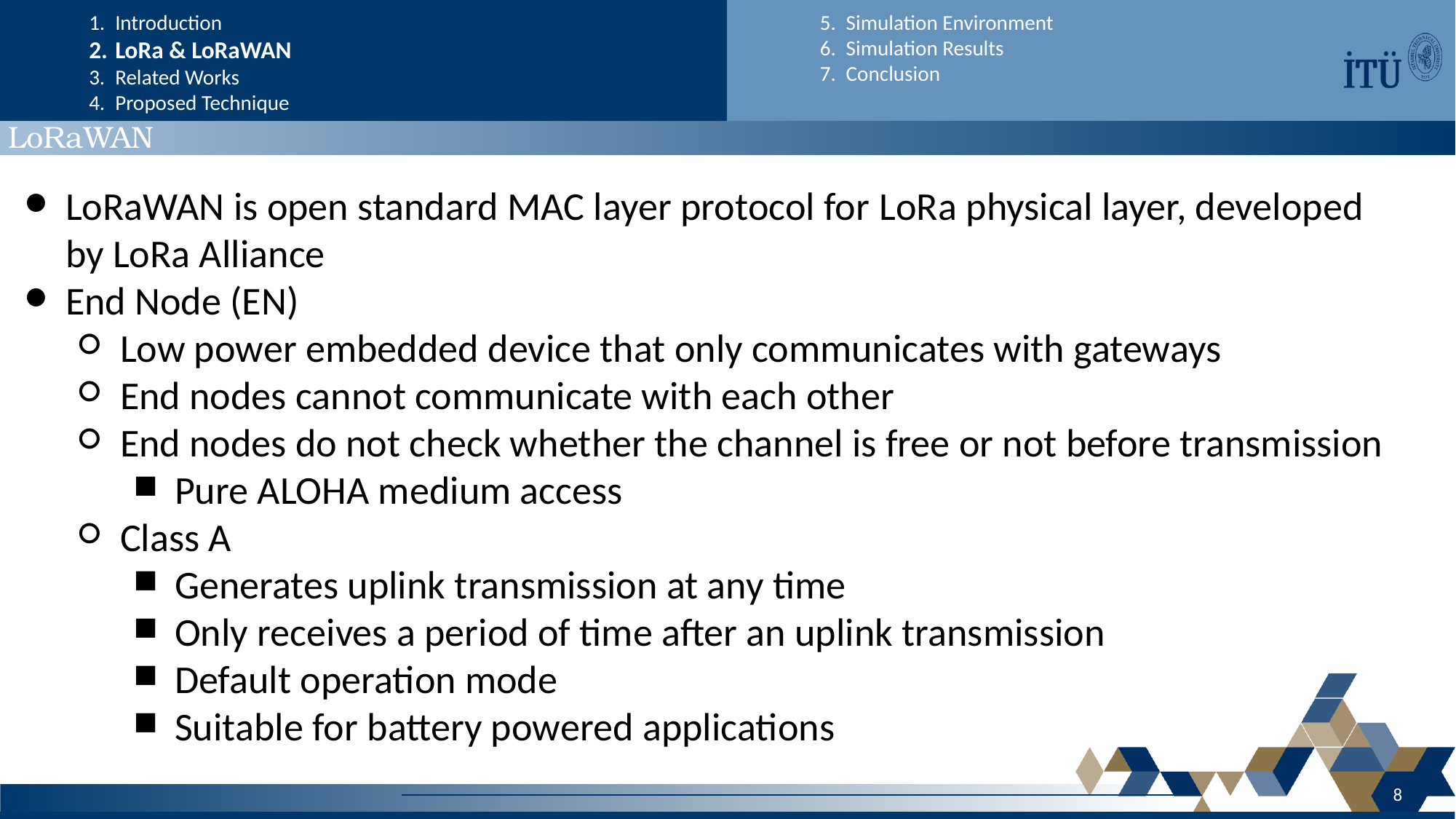

Introduction
LoRa & LoRaWAN
Related Works
Proposed Technique

Simulation Environment
Simulation Results
Conclusion
LoRaWAN
LoRaWAN is open standard MAC layer protocol for LoRa physical layer, developed by LoRa Alliance
End Node (EN)
Low power embedded device that only communicates with gateways
End nodes cannot communicate with each other
End nodes do not check whether the channel is free or not before transmission
Pure ALOHA medium access
Class A
Generates uplink transmission at any time
Only receives a period of time after an uplink transmission
Default operation mode
Suitable for battery powered applications
8